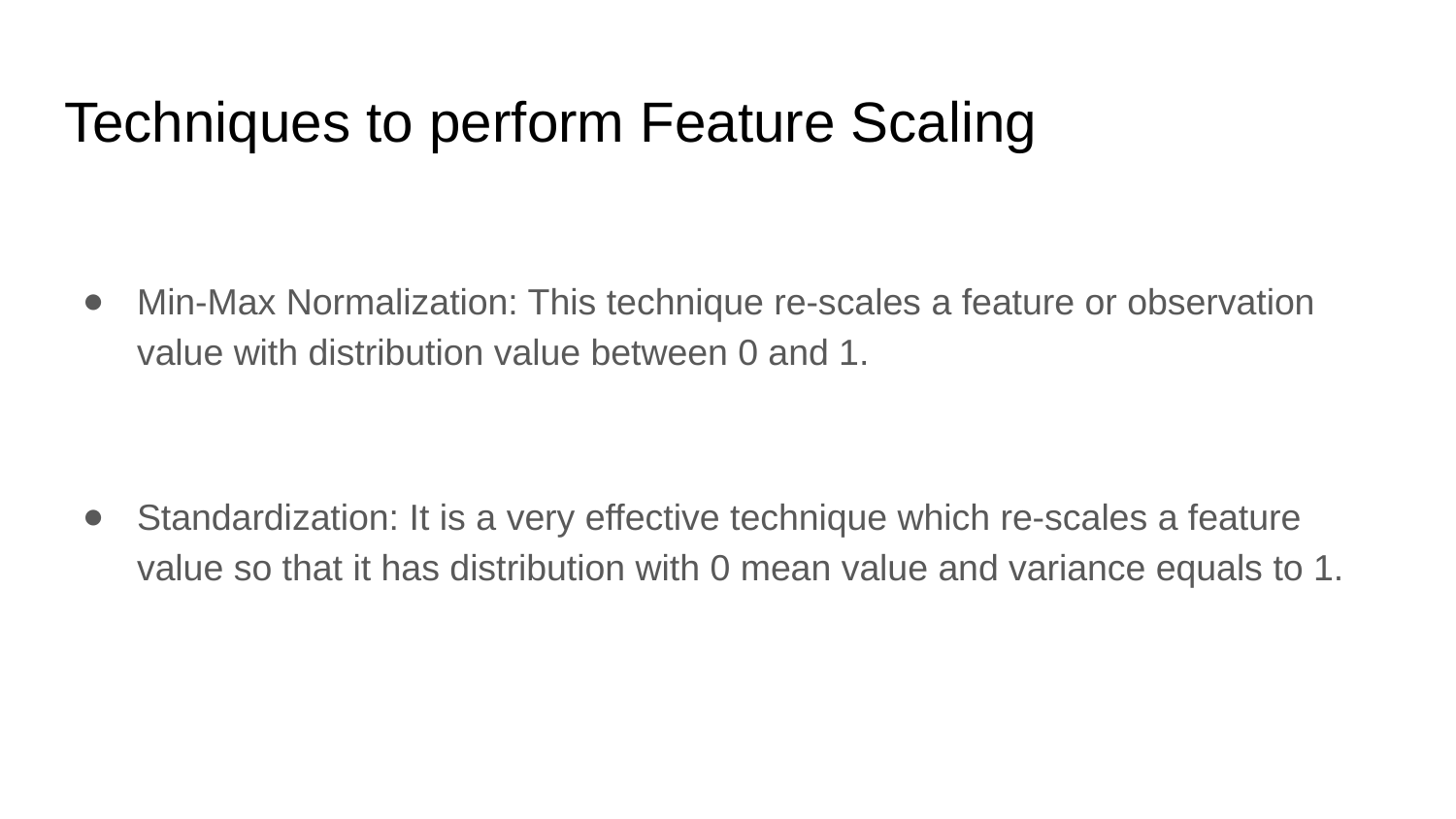

# Techniques to perform Feature Scaling

Min-Max Normalization: This technique re-scales a feature or observation value with distribution value between 0 and 1.

Standardization: It is a very effective technique which re-scales a feature value so that it has distribution with 0 mean value and variance equals to 1.